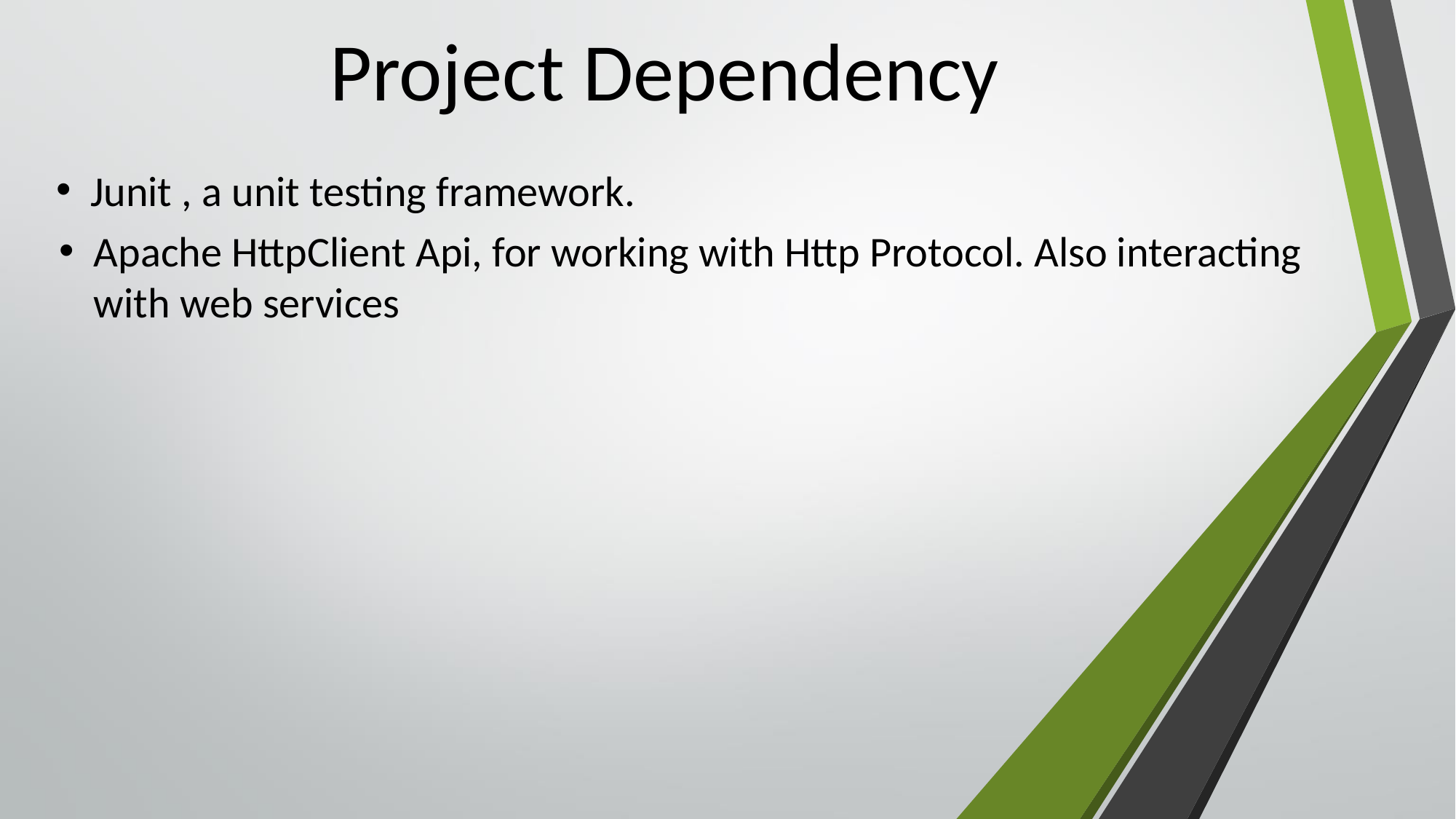

# Project Dependency
Junit , a unit testing framework.
Apache HttpClient Api, for working with Http Protocol. Also interacting with web services